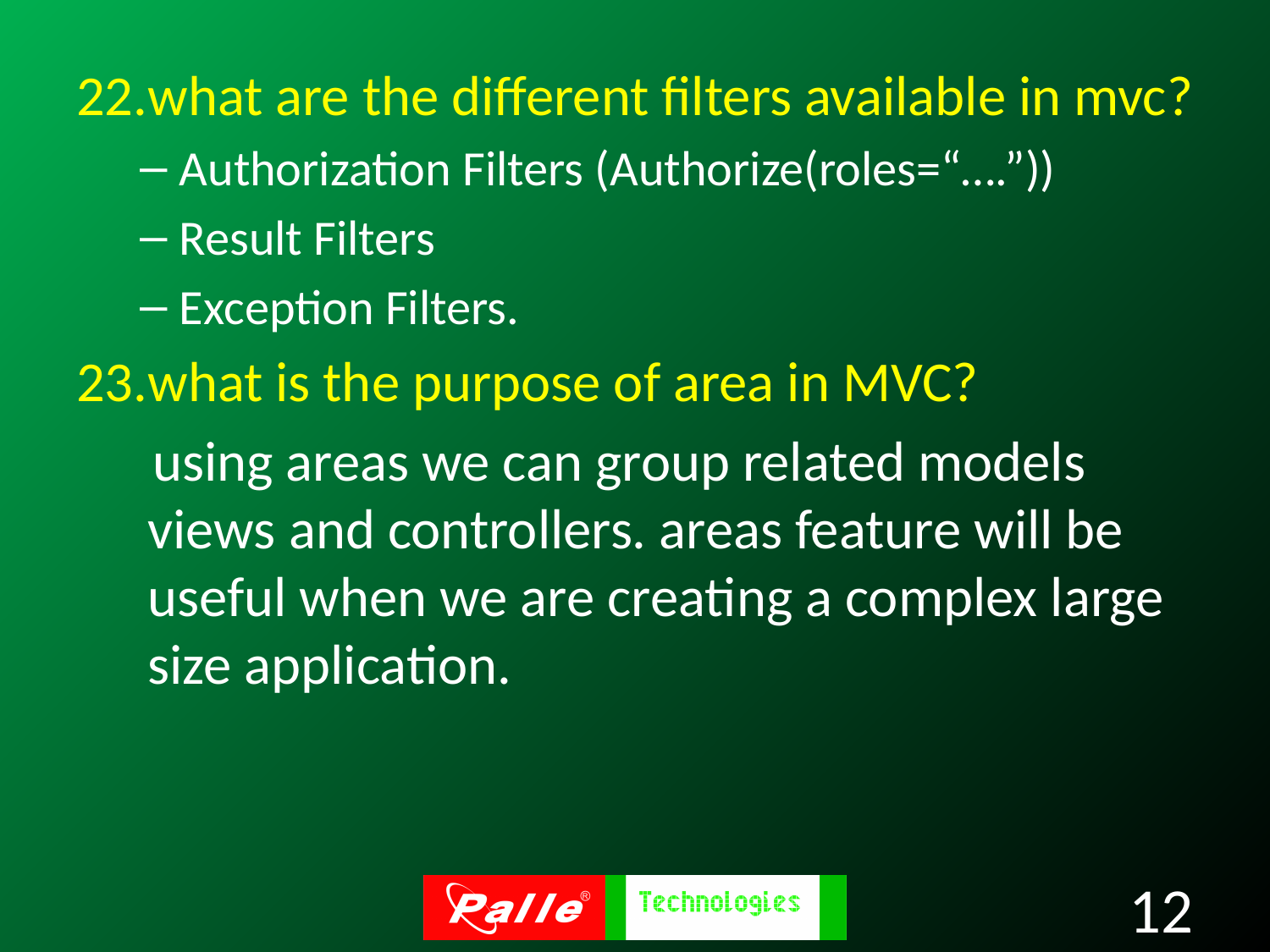

what are the different filters available in mvc?
Authorization Filters (Authorize(roles=“….”))
Result Filters
Exception Filters.
what is the purpose of area in MVC?
      using areas we can group related models views and controllers. areas feature will be useful when we are creating a complex large size application.

12